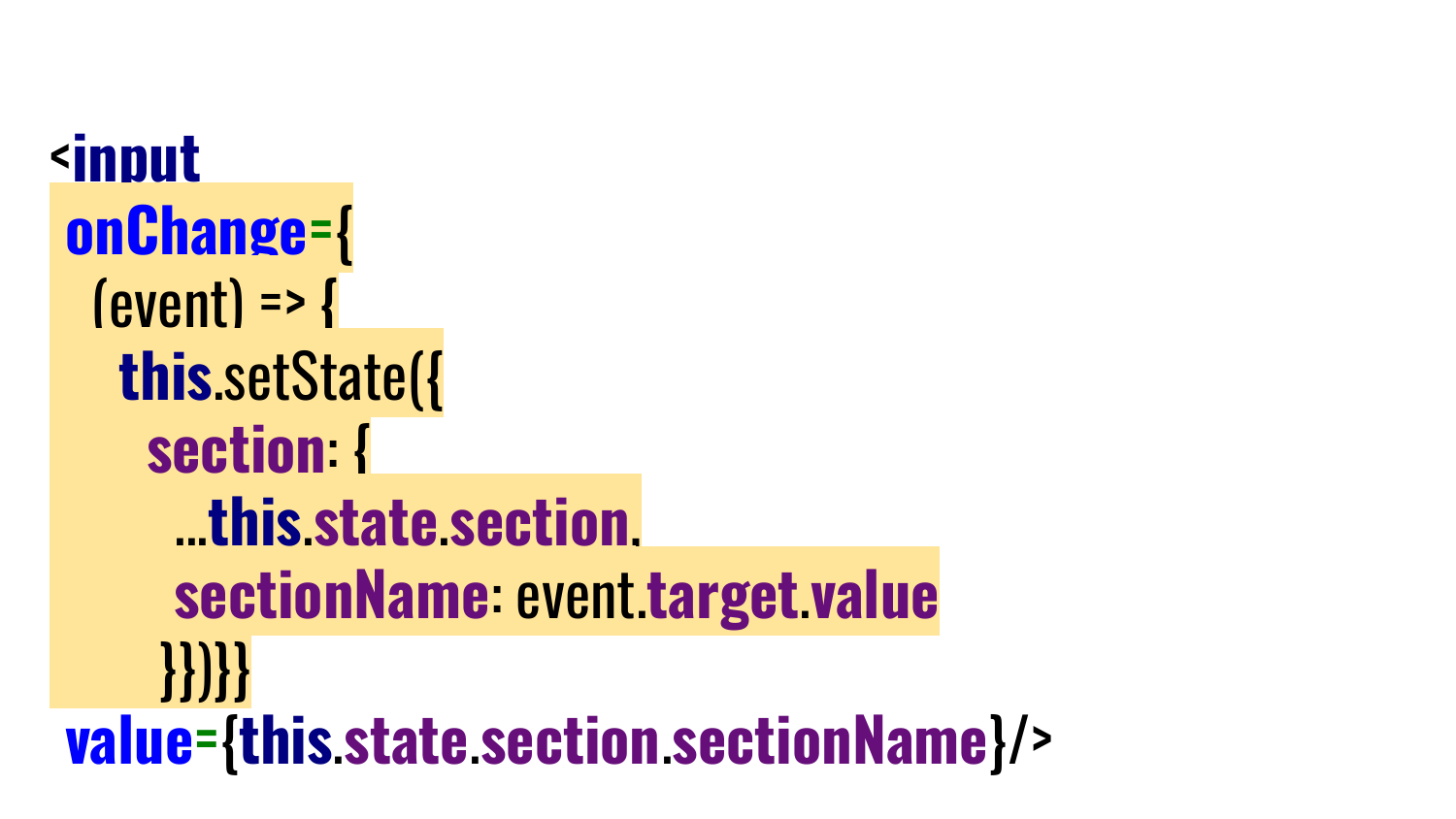

#
<input
 onChange={
   (event) => {
     this.setState({
       section: {
         ...this.state.section,
         sectionName: event.target.value
       }})}}
 value={this.state.section.sectionName}/>